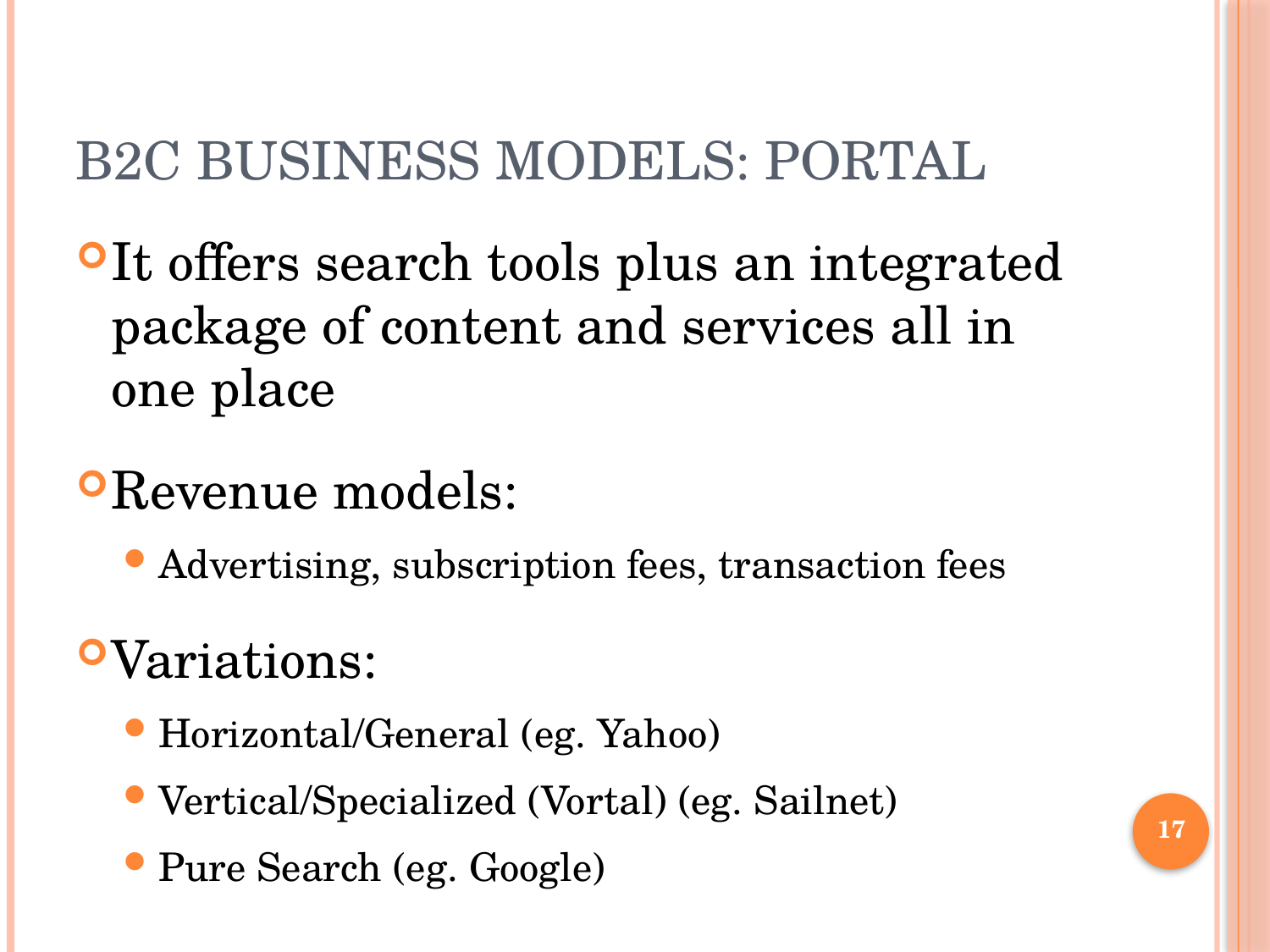

# B2C Business Models: Portal
It offers search tools plus an integrated package of content and services all in one place
Revenue models:
Advertising, subscription fees, transaction fees
Variations:
Horizontal/General (eg. Yahoo)
Vertical/Specialized (Vortal) (eg. Sailnet)
Pure Search (eg. Google)
17